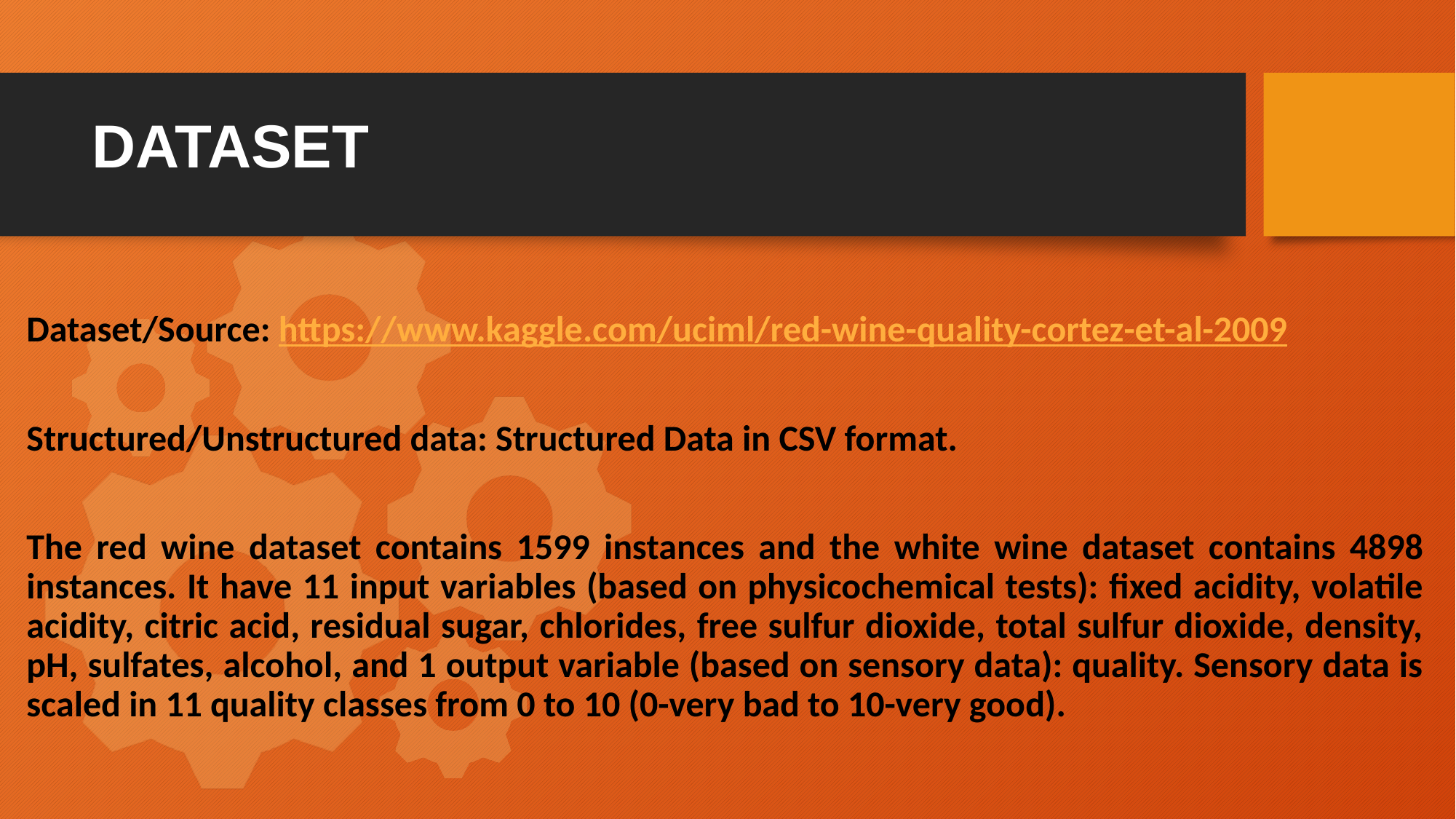

# DATASET
Dataset/Source: https://www.kaggle.com/uciml/red-wine-quality-cortez-et-al-2009

Structured/Unstructured data: Structured Data in CSV format.

The red wine dataset contains 1599 instances and the white wine dataset contains 4898 instances. It have 11 input variables (based on physicochemical tests): fixed acidity, volatile acidity, citric acid, residual sugar, chlorides, free sulfur dioxide, total sulfur dioxide, density, pH, sulfates, alcohol, and 1 output variable (based on sensory data): quality. Sensory data is scaled in 11 quality classes from 0 to 10 (0-very bad to 10-very good).